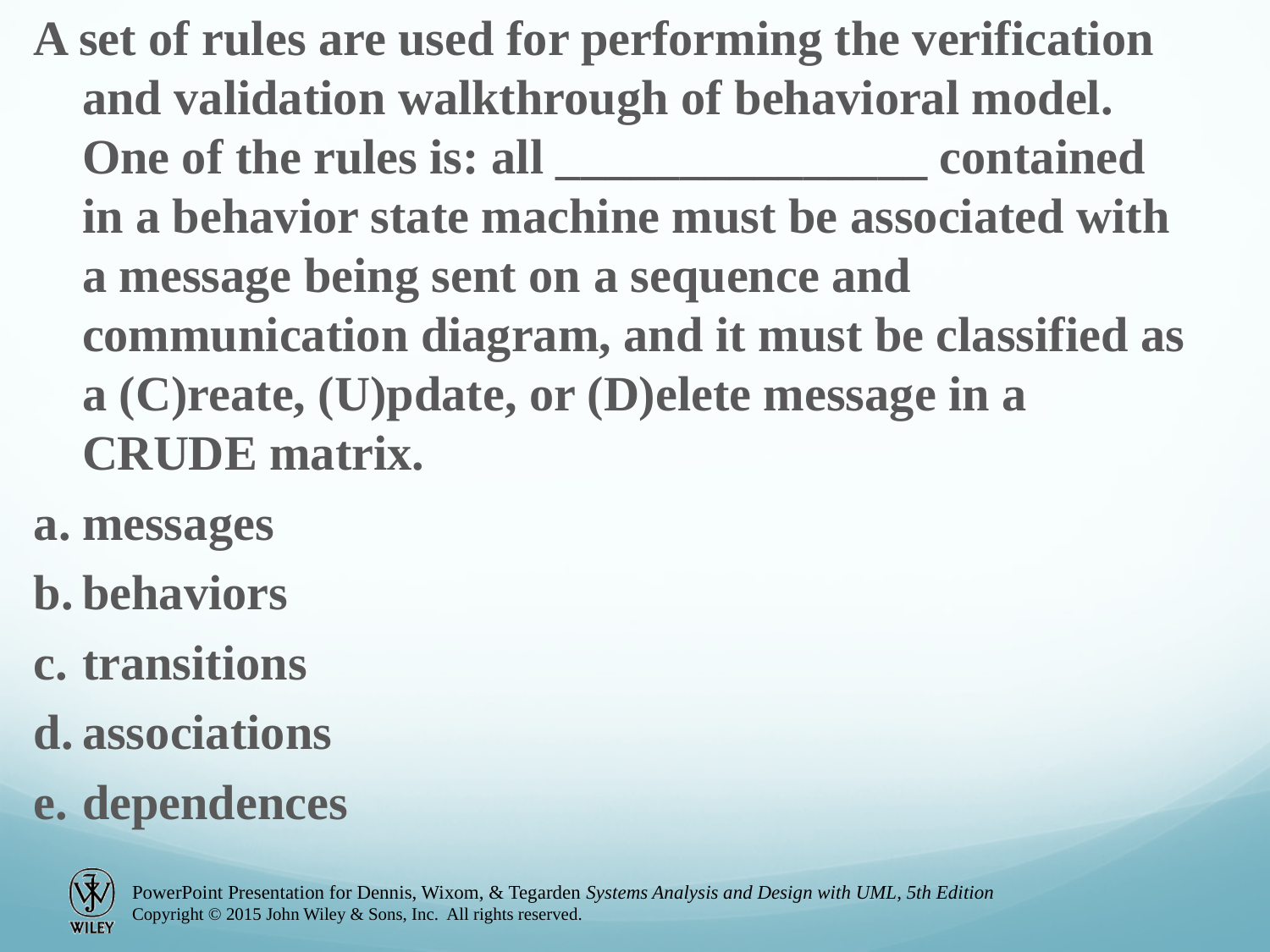

A set of rules are used for performing the verification and validation walkthrough of behavioral model. One of the rules is: all _______________ contained in a behavior state machine must be associated with a message being sent on a sequence and communication diagram, and it must be classified as a (C)reate, (U)pdate, or (D)elete message in a CRUDE matrix.
a.	messages
b.	behaviors
c.	transitions
d.	associations
e.	dependences